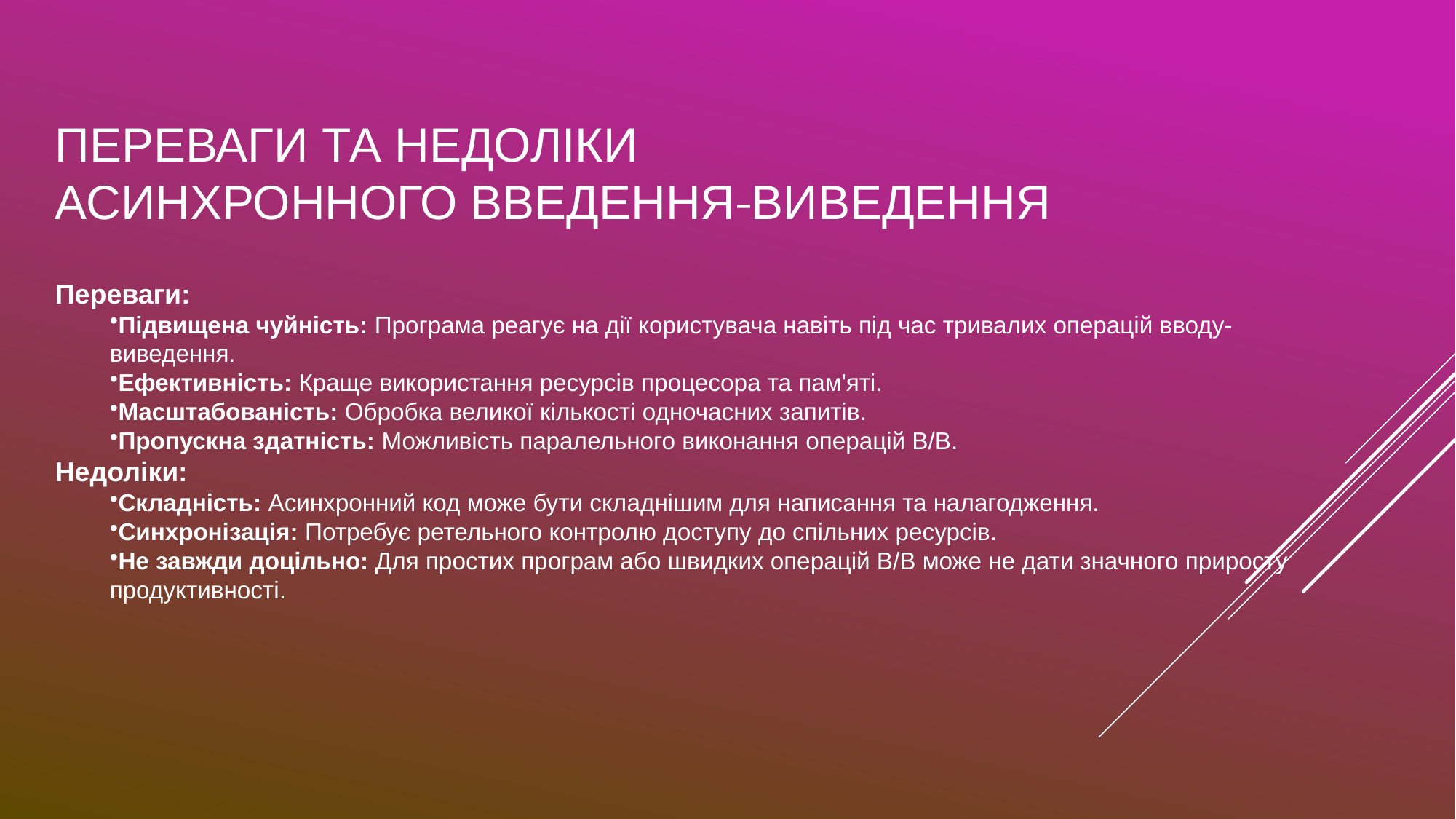

# Переваги та недоліки асинхронного введення-виведення
Переваги:
Підвищена чуйність: Програма реагує на дії користувача навіть під час тривалих операцій вводу-виведення.
Ефективність: Краще використання ресурсів процесора та пам'яті.
Масштабованість: Обробка великої кількості одночасних запитів.
Пропускна здатність: Можливість паралельного виконання операцій В/В.
Недоліки:
Складність: Асинхронний код може бути складнішим для написання та налагодження.
Синхронізація: Потребує ретельного контролю доступу до спільних ресурсів.
Не завжди доцільно: Для простих програм або швидких операцій В/В може не дати значного приросту продуктивності.